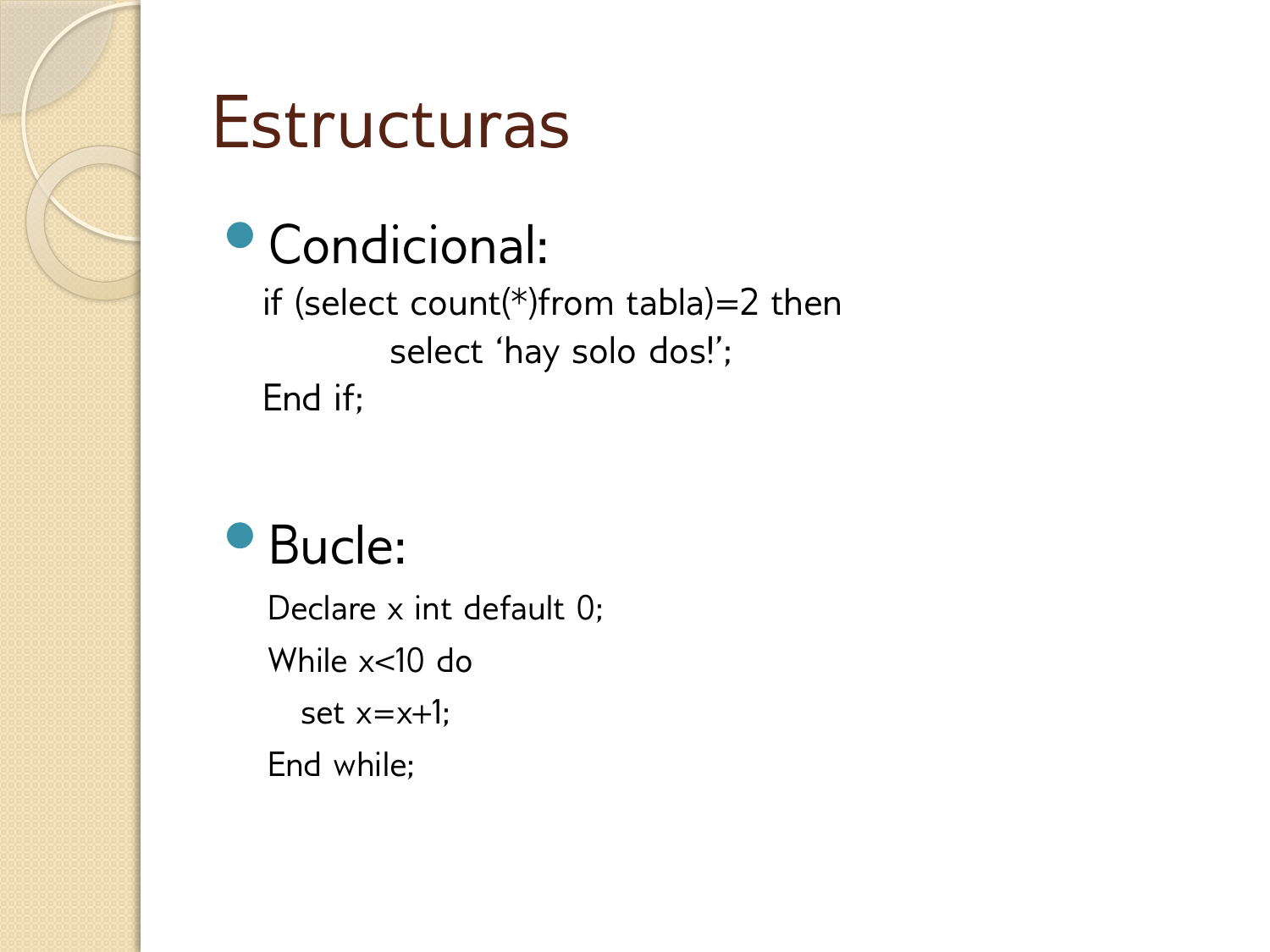

# Estructuras
Condicional:
	if (select count(*)from tabla)=2 then
		select ‘hay solo dos!’;
	End if;

Bucle:
Declare x int default 0;
While x<10 do
	set x=x+1;
End while;